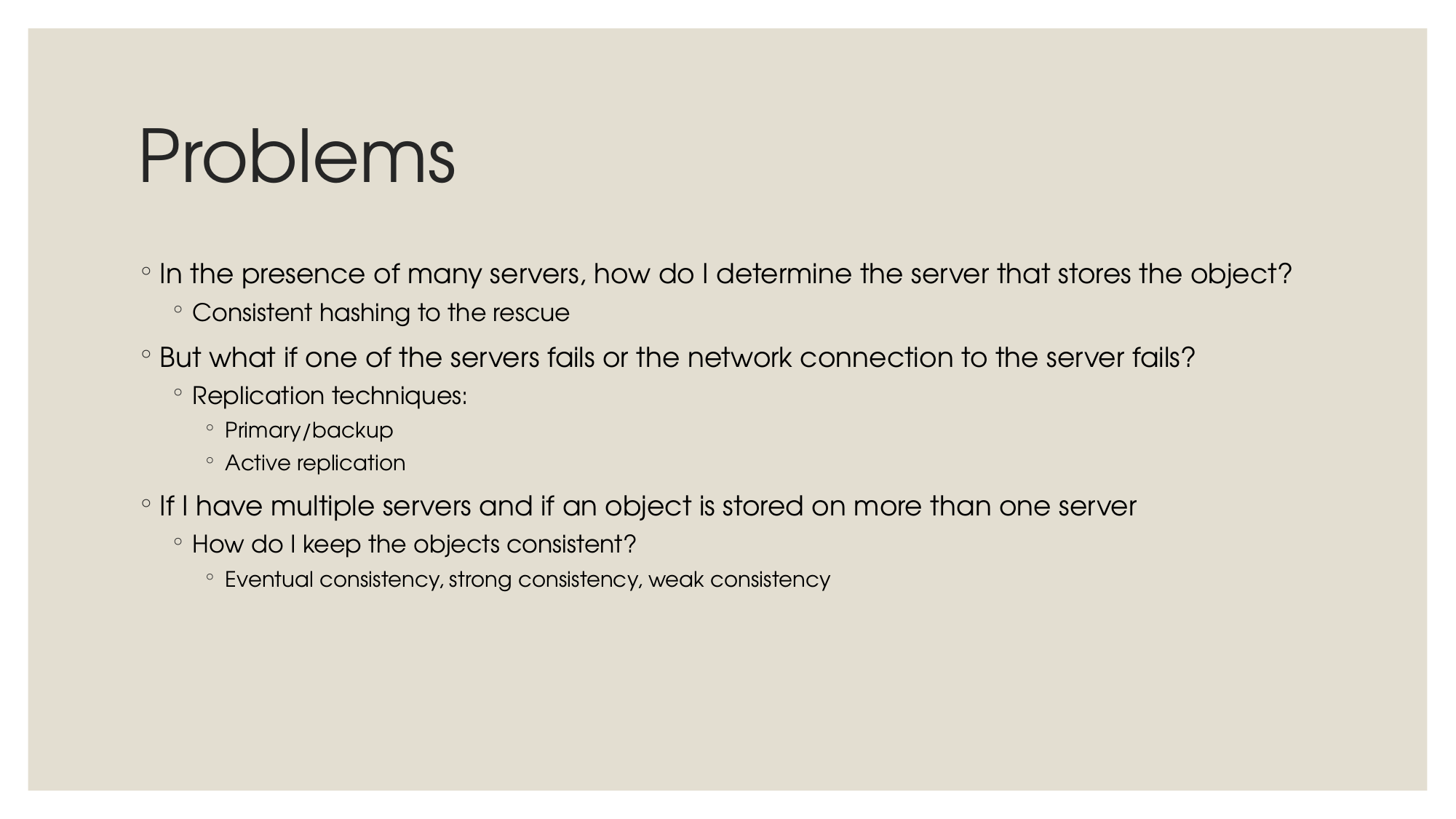

# Problems
In the presence of many servers, how do I determine the server that stores the object?
Consistent hashing to the rescue
But what if one of the servers fails or the network connection to the server fails?
Replication techniques:
Primary/backup
Active replication
If I have multiple servers and if an object is stored on more than one server
How do I keep the objects consistent?
Eventual consistency, strong consistency, weak consistency